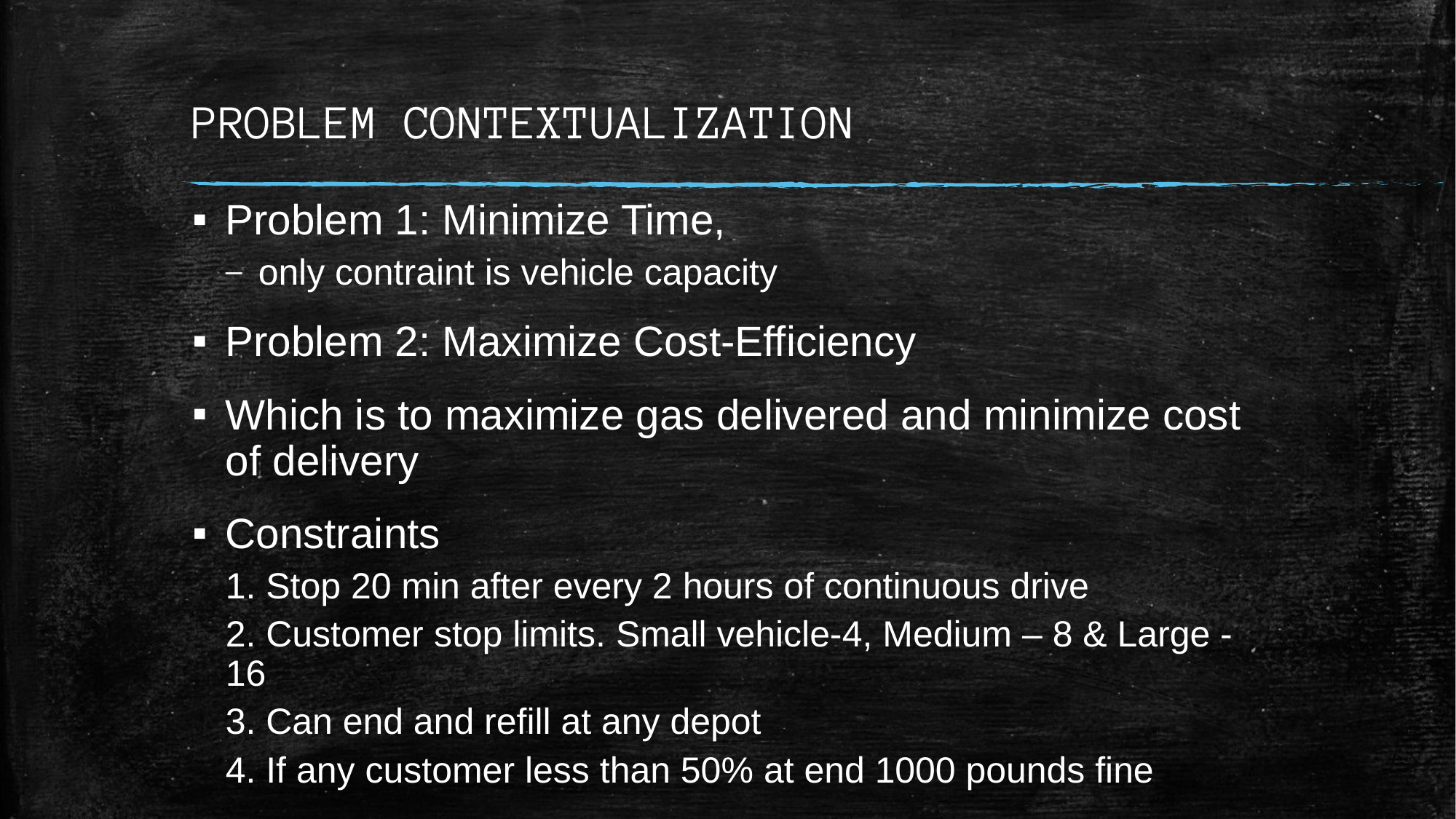

# PROBLEM CONTEXTUALIZATION
Problem 1: Minimize Time,
only contraint is vehicle capacity
Problem 2: Maximize Cost-Efficiency
Which is to maximize gas delivered and minimize cost of delivery
Constraints
1. Stop 20 min after every 2 hours of continuous drive
2. Customer stop limits. Small vehicle-4, Medium – 8 & Large - 16
3. Can end and refill at any depot
4. If any customer less than 50% at end 1000 pounds fine